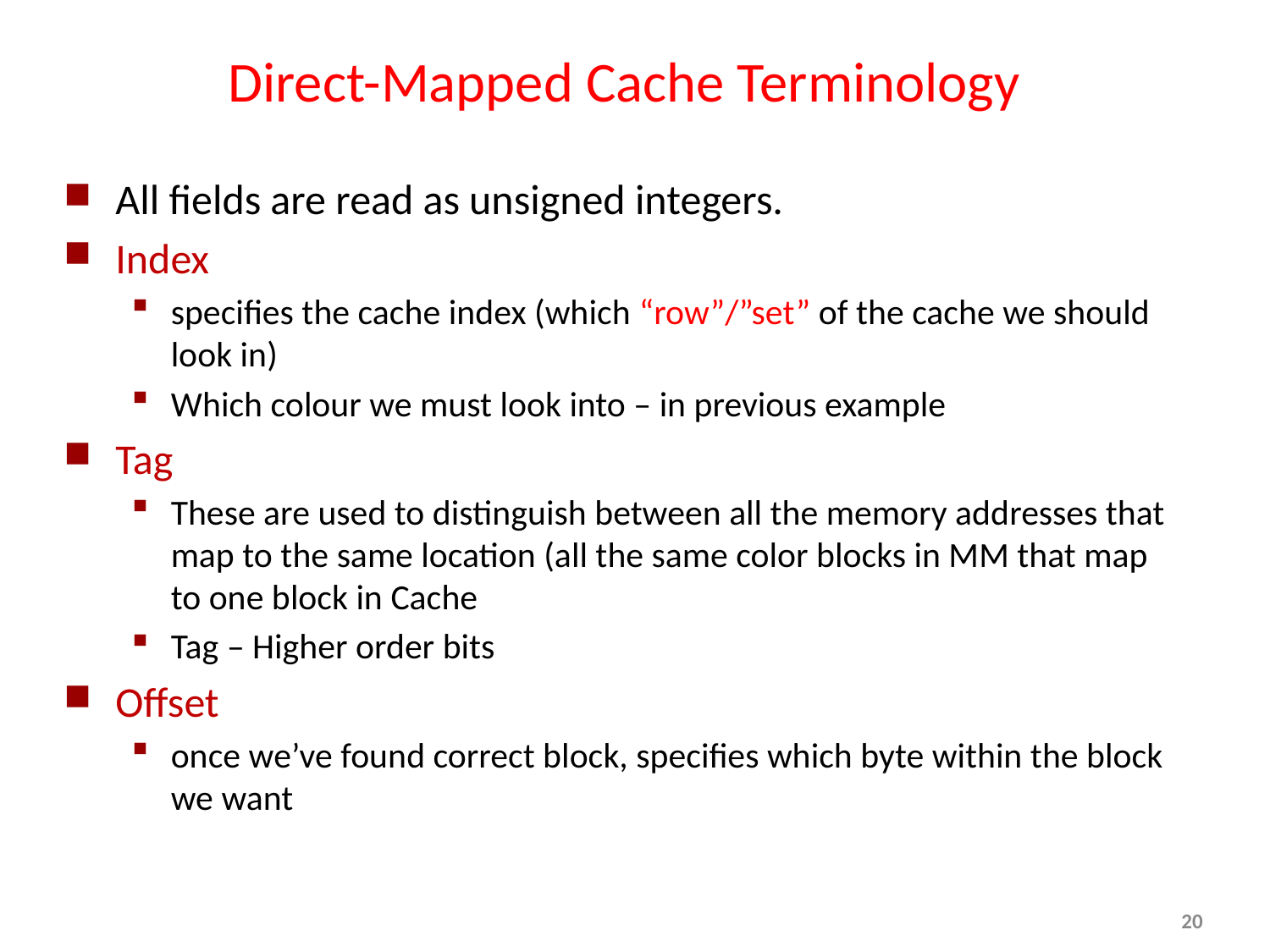

# Direct-Mapped Cache Terminology
All fields are read as unsigned integers.
Index
specifies the cache index (which “row”/”set” of the cache we should look in)
Which colour we must look into – in previous example
Tag
These are used to distinguish between all the memory addresses that map to the same location (all the same color blocks in MM that map to one block in Cache
Tag – Higher order bits
Offset
once we’ve found correct block, specifies which byte within the block we want